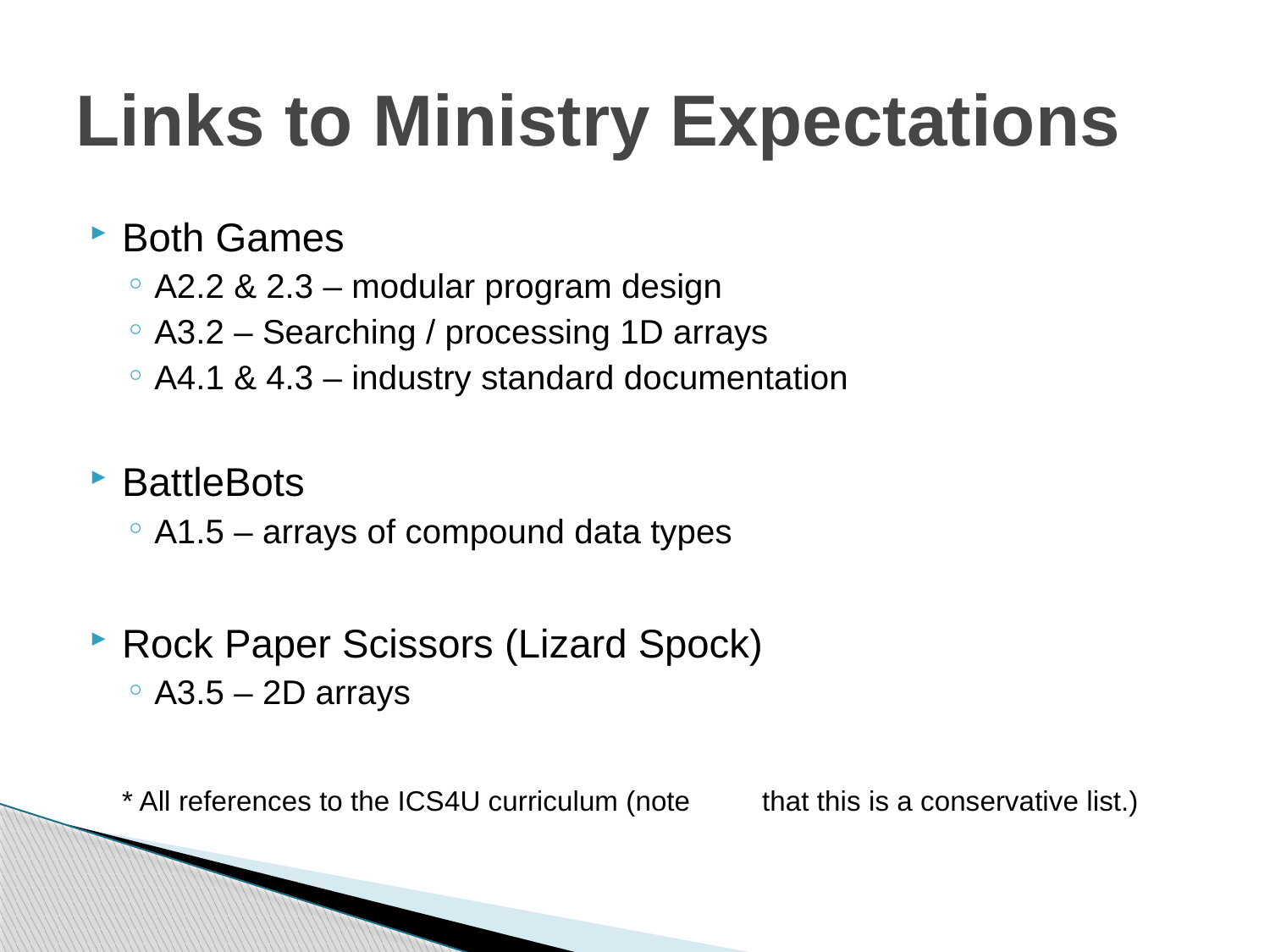

# Links to Ministry Expectations
Both Games
A2.2 & 2.3 – modular program design
A3.2 – Searching / processing 1D arrays
A4.1 & 4.3 – industry standard documentation

BattleBots
A1.5 – arrays of compound data types

Rock Paper Scissors (Lizard Spock)
A3.5 – 2D arrays

				* All references to the ICS4U curriculum (note 			that this is a conservative list.)